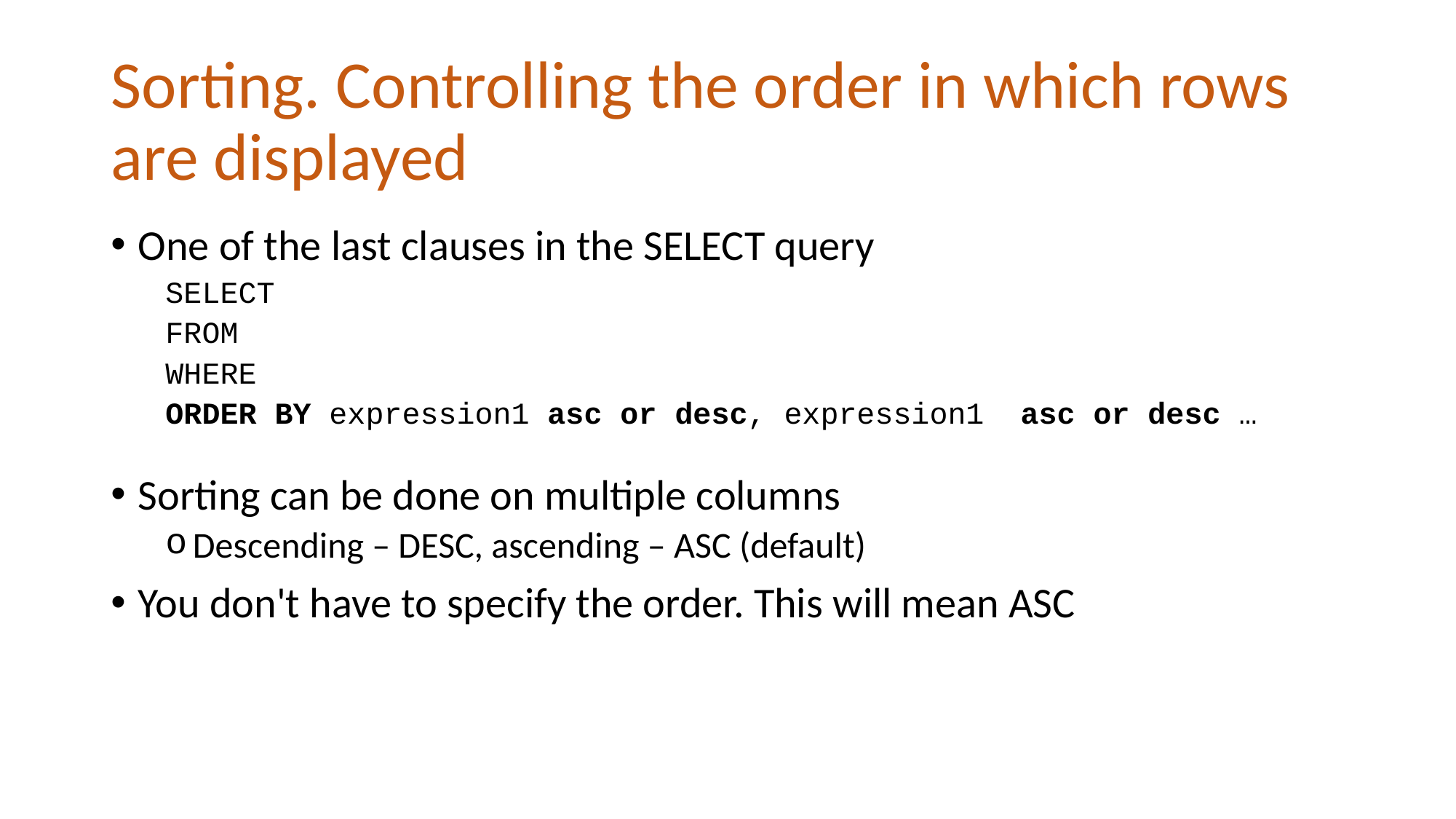

# Sorting. Controlling the order in which rows are displayed
One of the last clauses in the SELECT query
SELECT
FROM
WHERE
ORDER BY expression1 asc or desc, expression1  asc or desc …
Sorting can be done on multiple columns
Descending – DESC, ascending – ASC (default)
You don't have to specify the order. This will mean ASC